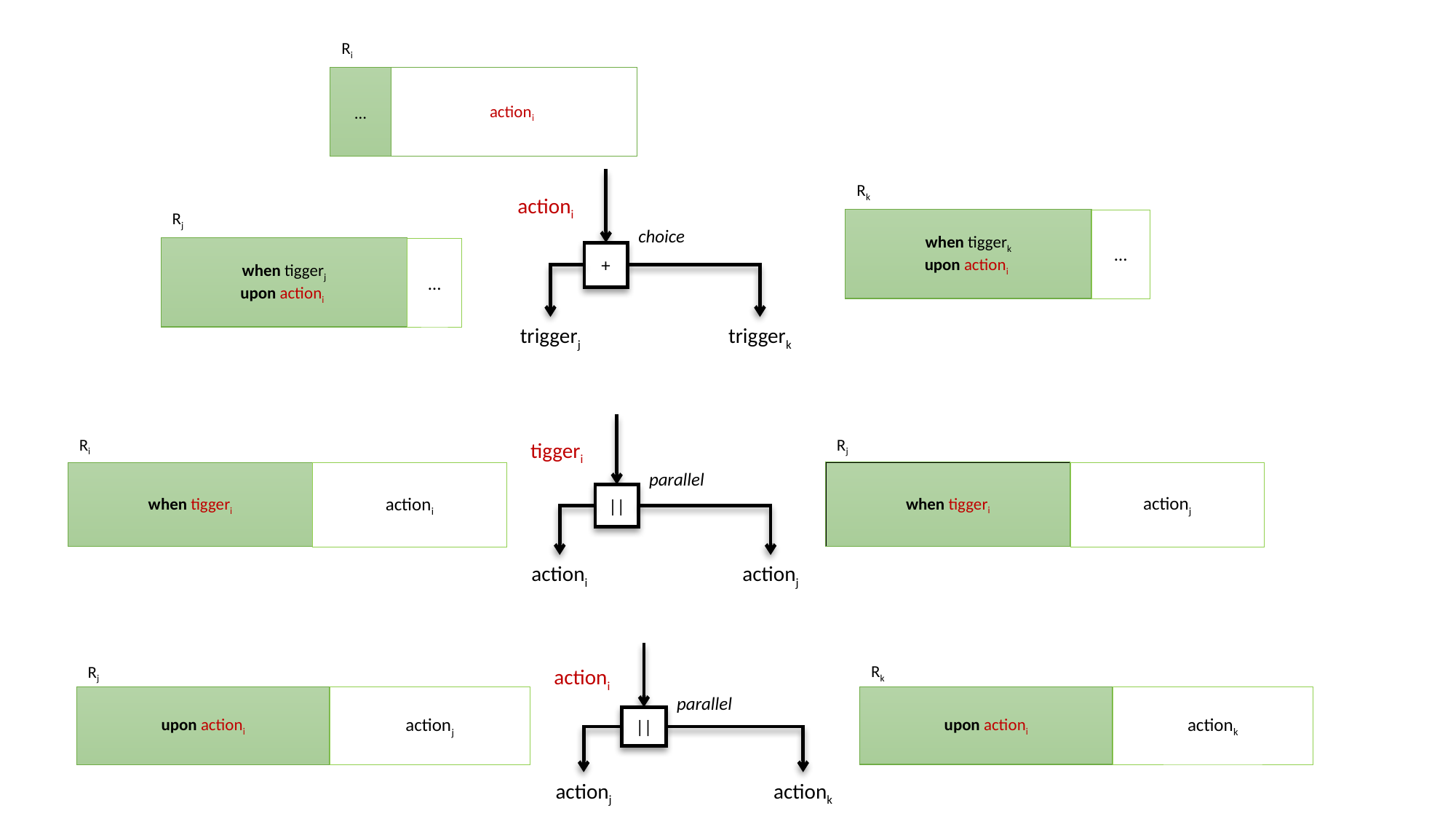

Ri
…
actioni
Rk
when tiggerk
upon actioni
…
actioni
Rj
when tiggerj
upon actioni
…
choice
+
triggerj
triggerk
Rj
when tiggeri
actionj
Ri
when tiggeri
actioni
tiggeri
parallel
||
actioni
actionj
Rk
upon actioni
actionk
Rj
upon actioni
actionj
actioni
parallel
||
actionj
actionk